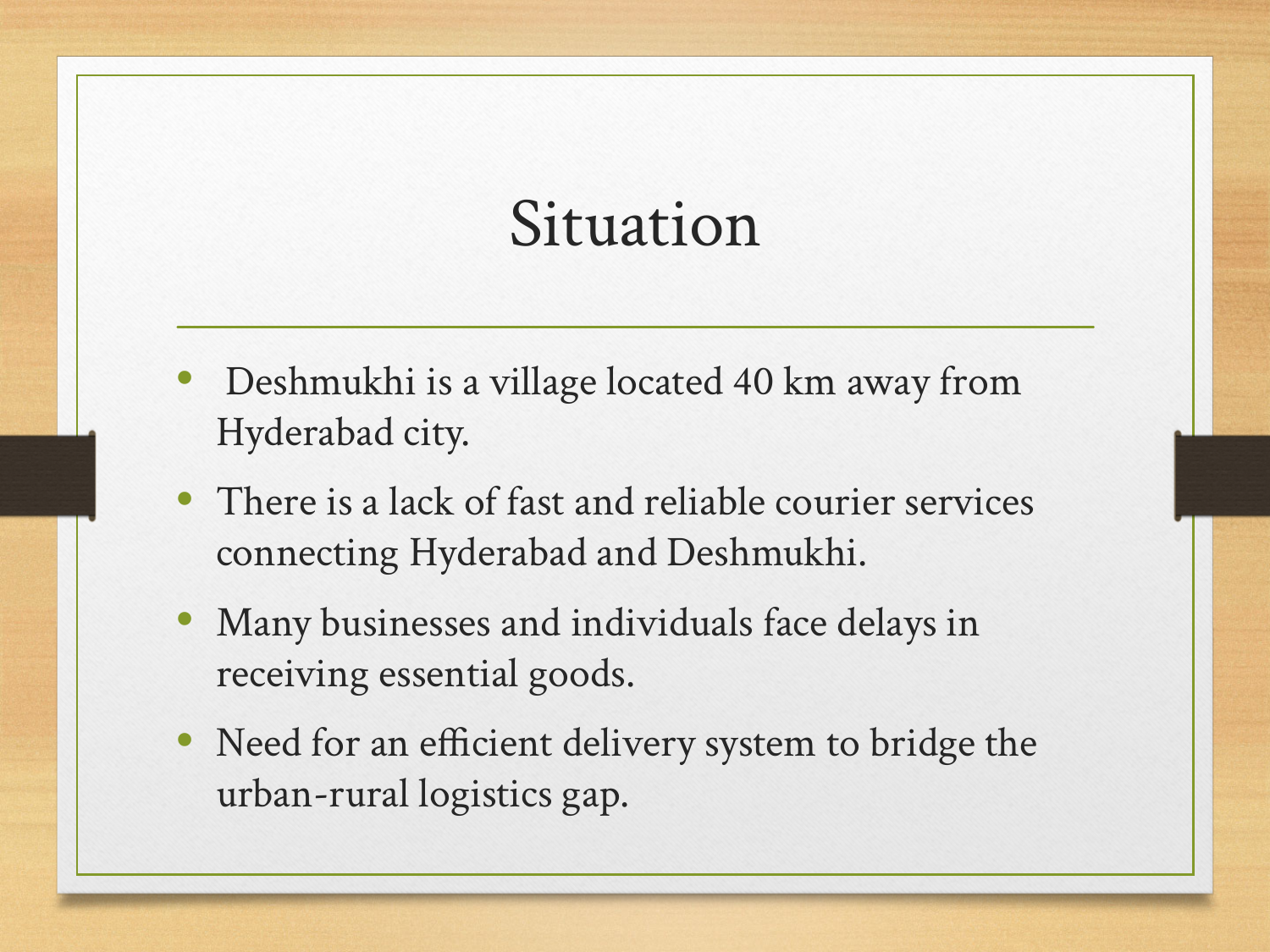

# Situation
 Deshmukhi is a village located 40 km away from Hyderabad city.
There is a lack of fast and reliable courier services connecting Hyderabad and Deshmukhi.
Many businesses and individuals face delays in receiving essential goods.
Need for an efficient delivery system to bridge the urban-rural logistics gap.